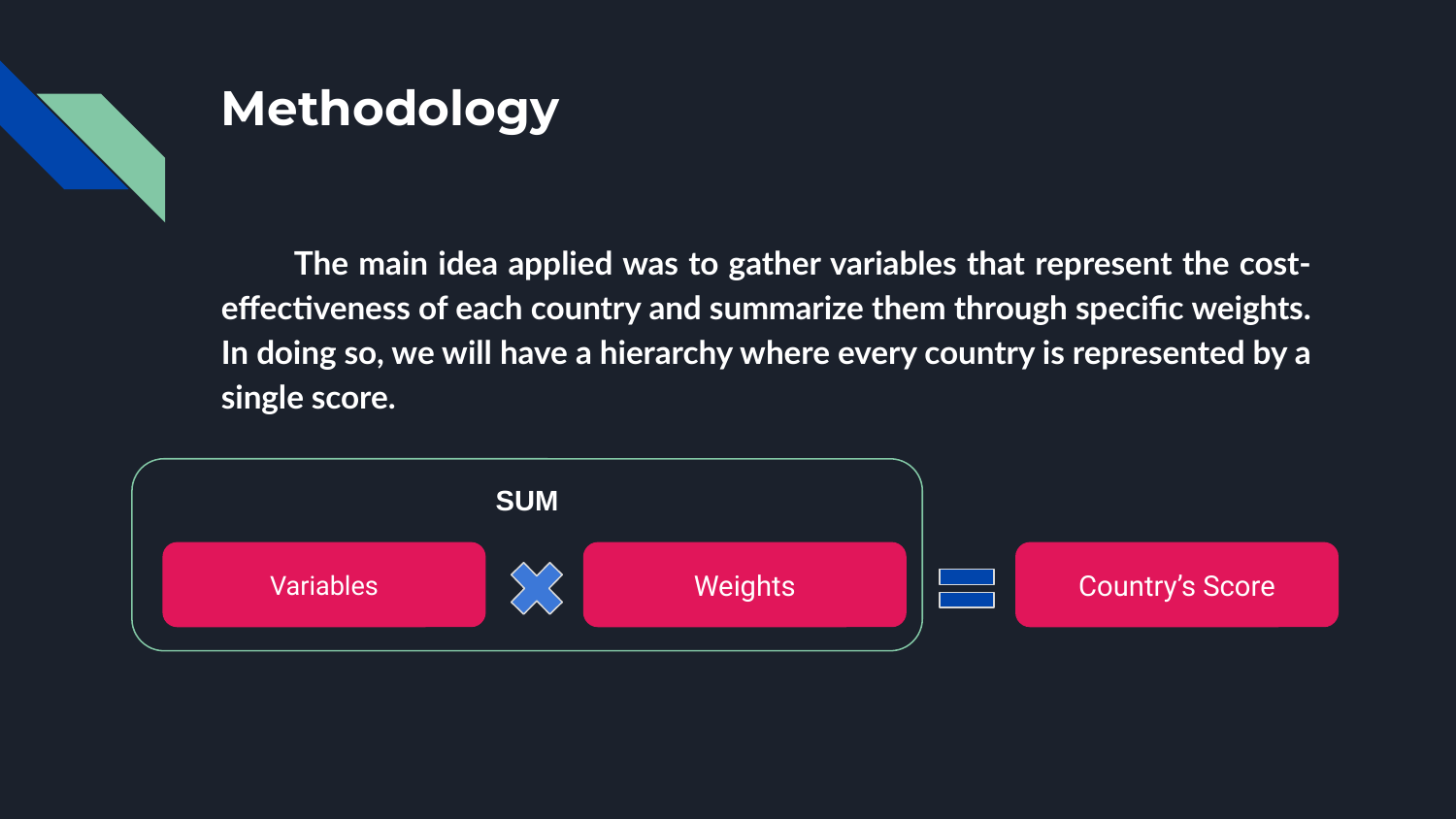

# Methodology
The main idea applied was to gather variables that represent the cost-effectiveness of each country and summarize them through specific weights. In doing so, we will have a hierarchy where every country is represented by a single score.

SUM
Variables
Weights
Country’s Score